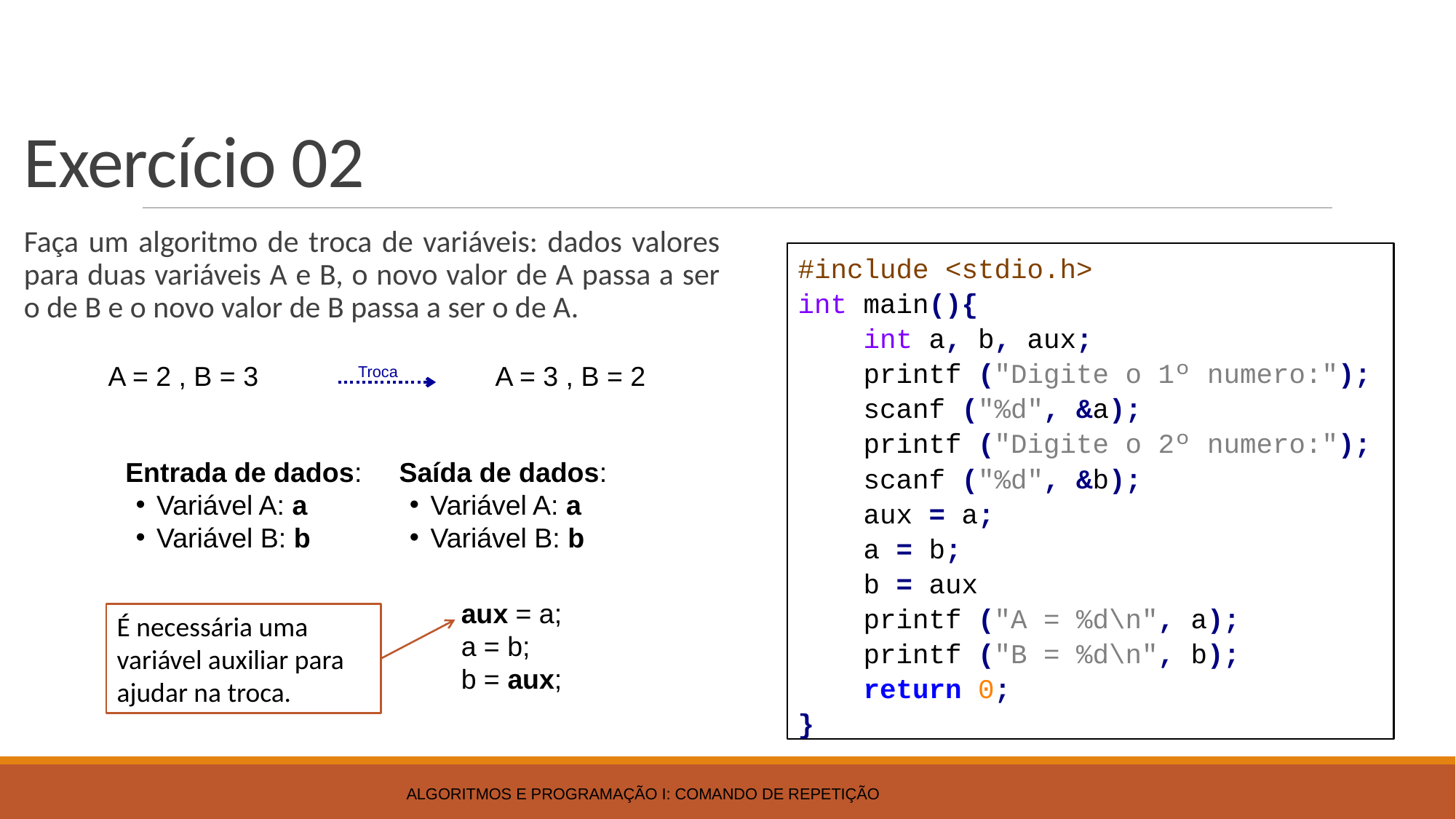

# Exercício 02
Faça um algoritmo de troca de variáveis: dados valores para duas variáveis A e B, o novo valor de A passa a ser o de B e o novo valor de B passa a ser o de A.

#include <stdio.h>
int main(){
    int a, b, aux;
    printf ("Digite o 1º numero:");
    scanf ("%d", &a);
    printf ("Digite o 2º numero:");
    scanf ("%d", &b);
    aux = a;
    a = b;
    b = aux
    printf ("A = %d\n", a);
    printf ("B = %d\n", b);
    return 0;
}
A = 2 , B = 3             Troca             A = 3 , B = 2
Entrada de dados:
Variável A: a
Variável B: b
Saída de dados:
Variável A: a
Variável B: b
aux = a;
a = b;
b = aux;
É necessária uma variável auxiliar para ajudar na troca.
Algoritmos e Programação I: Comando de Repetição
4